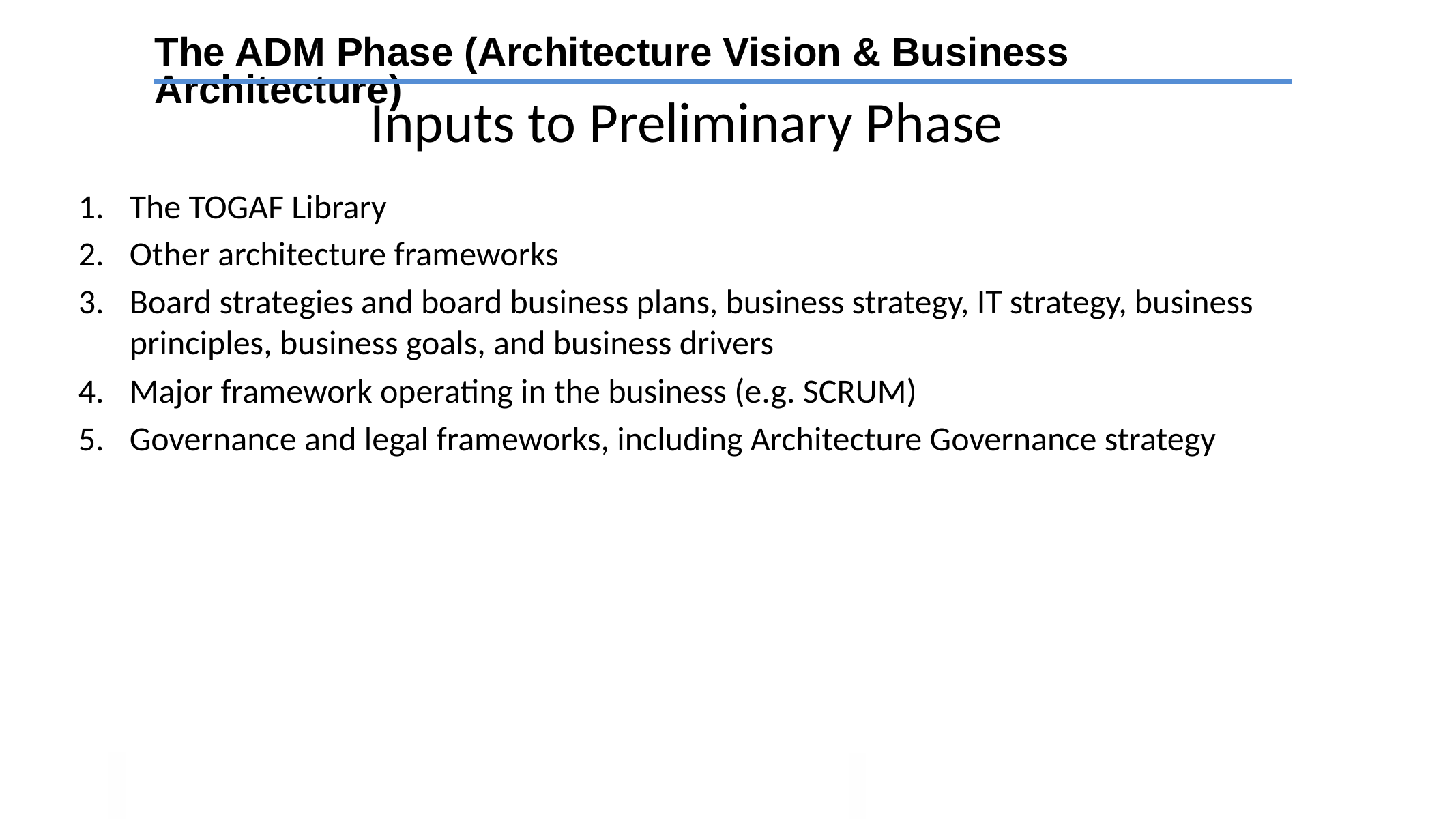

The ADM Phase (Architecture Vision & Business Architecture)
# Inputs to Preliminary Phase

The TOGAF Library
Other architecture frameworks
Board strategies and board business plans, business strategy, IT strategy, business principles, business goals, and business drivers
Major framework operating in the business (e.g. SCRUM)
Governance and legal frameworks, including Architecture Governance strategy
TEXT
TEXT